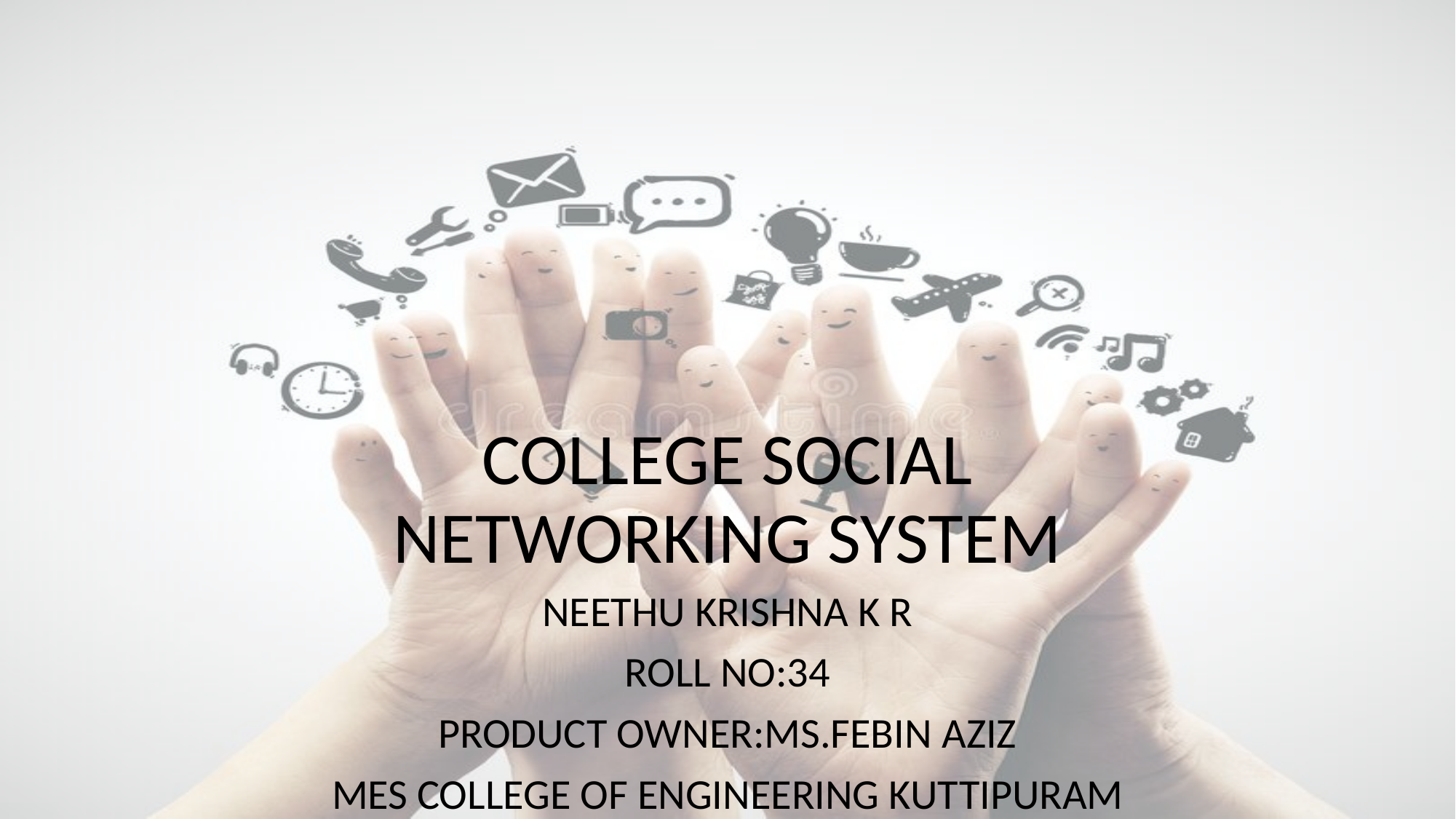

# COLLEGE SOCIAL NETWORKING SYSTEM
NEETHU KRISHNA K R
ROLL NO:34
PRODUCT OWNER:MS.FEBIN AZIZ
MES COLLEGE OF ENGINEERING KUTTIPURAM